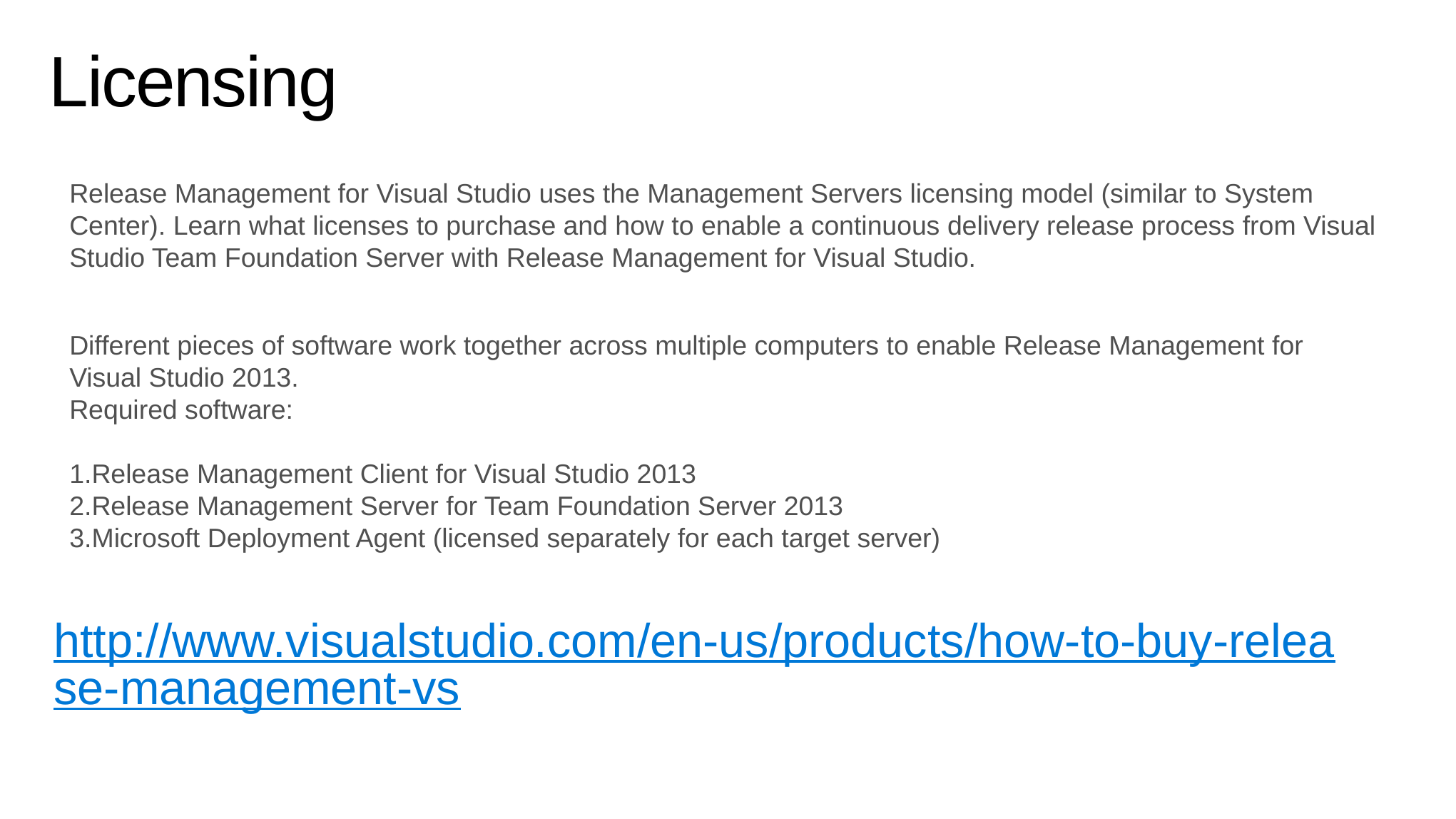

# Licensing
Release Management for Visual Studio uses the Management Servers licensing model (similar to System Center). Learn what licenses to purchase and how to enable a continuous delivery release process from Visual Studio Team Foundation Server with Release Management for Visual Studio.
Different pieces of software work together across multiple computers to enable Release Management for Visual Studio 2013.
Required software:

Release Management Client for Visual Studio 2013
Release Management Server for Team Foundation Server 2013
Microsoft Deployment Agent (licensed separately for each target server)
http://www.visualstudio.com/en-us/products/how-to-buy-release-management-vs